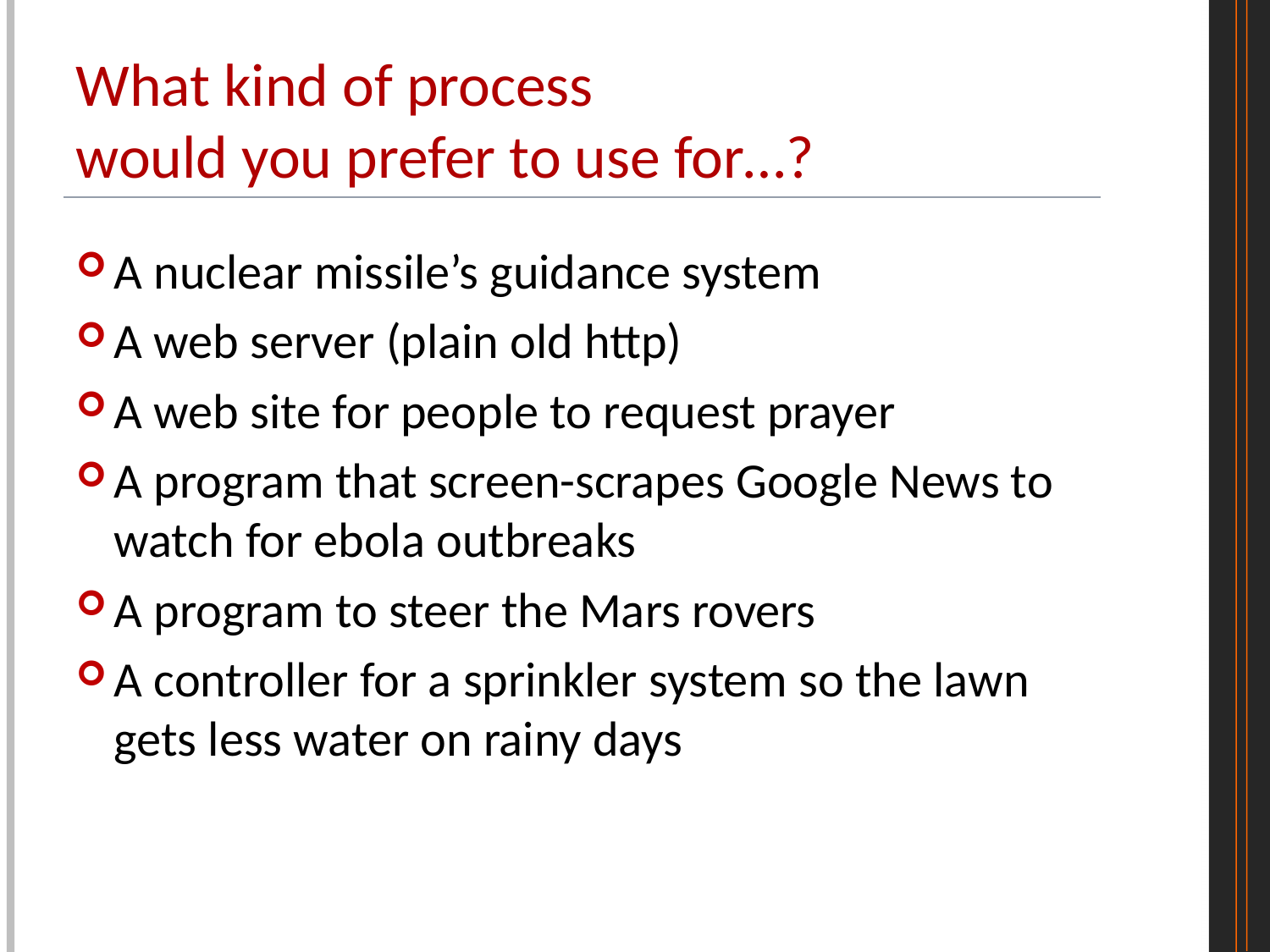

# What kind of process would you prefer to use for…?
A nuclear missile’s guidance system
A web server (plain old http)
A web site for people to request prayer
A program that screen-scrapes Google News to watch for ebola outbreaks
A program to steer the Mars rovers
A controller for a sprinkler system so the lawn gets less water on rainy days